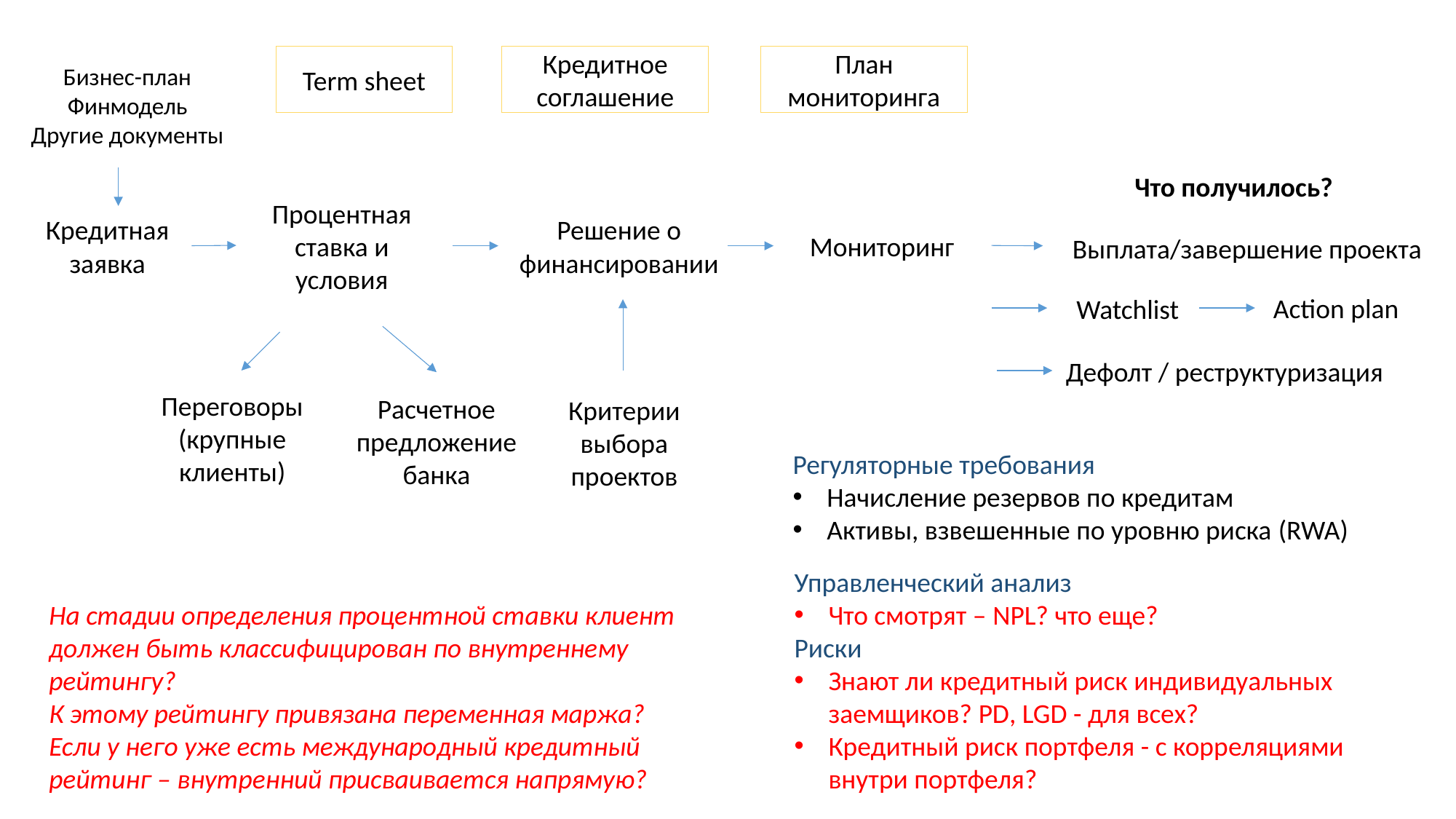

План мониторинга
Term sheet
Кредитное соглашение
Бизнес-план
Финмодель
Другие документы
Что получилось?
Процентная ставка и условия
Кредитная заявка
Решение о финансировании
Мониторинг
Выплата/завершение проекта
Action plan
Watchlist
Дефолт / реструктуризация
Переговоры
(крупные клиенты)
Расчетное предложение
банка
Критерии выбора проектов
Регуляторные требования
Начисление резервов по кредитам
Активы, взвешенные по уровню риска (RWA)
Управленческий анализ
Что смотрят – NPL? что еще?
Риски
Знают ли кредитный риск индивидуальных заемщиков? PD, LGD - для всех?
Кредитный риск портфеля - с корреляциями внутри портфеля?
На стадии определения процентной ставки клиент должен быть классифицирован по внутреннему рейтингу?
К этому рейтингу привязана переменная маржа?
Если у него уже есть международный кредитный рейтинг – внутренний присваивается напрямую?